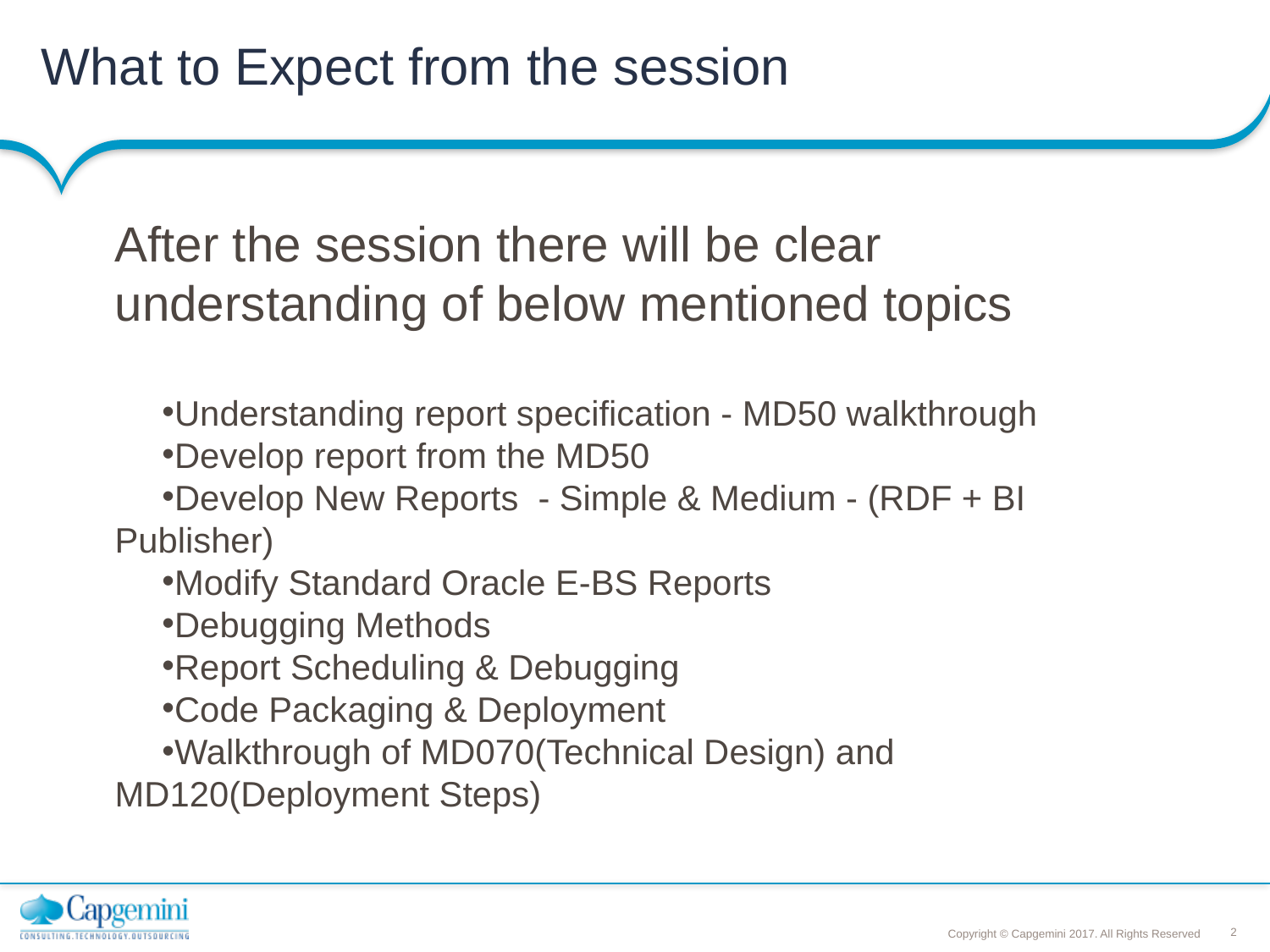

# What to Expect from the session
After the session there will be clear understanding of below mentioned topics

Understanding report specification - MD50 walkthrough
Develop report from the MD50
Develop New Reports  - Simple & Medium - (RDF + BI       Publisher)
Modify Standard Oracle E-BS Reports
Debugging Methods
Report Scheduling & Debugging
Code Packaging & Deployment
Walkthrough of MD070(Technical Design) and MD120(Deployment Steps)